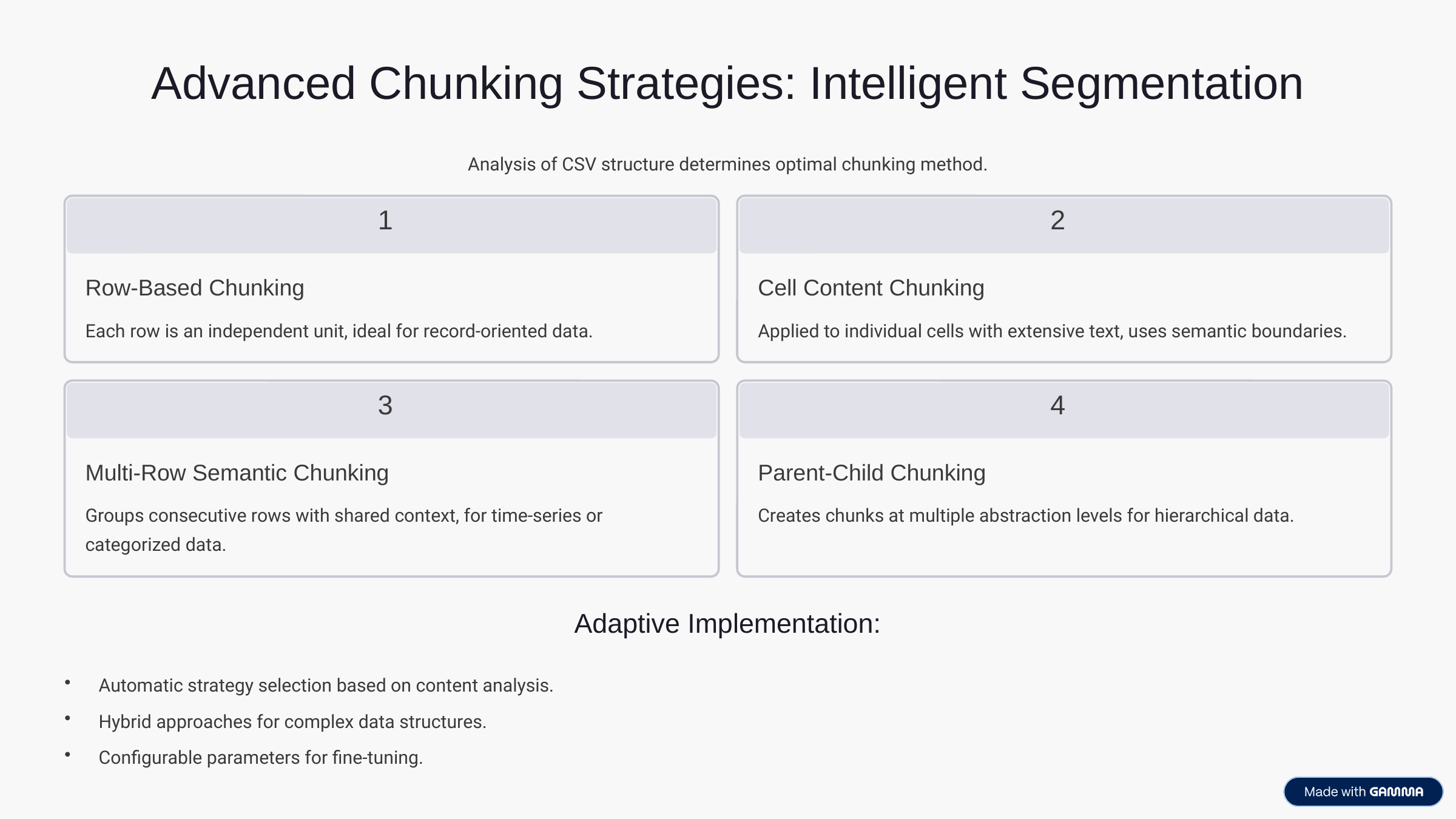

Advanced Chunking Strategies: Intelligent Segmentation
Analysis of CSV structure determines optimal chunking method.

1
2
Row-Based Chunking
Cell Content Chunking
Each row is an independent unit, ideal for record-oriented data.
Applied to individual cells with extensive text, uses semantic boundaries.

3
4
Multi-Row Semantic Chunking
Parent-Child Chunking
Groups consecutive rows with shared context, for time-series or categorized data.
Creates chunks at multiple abstraction levels for hierarchical data.
Adaptive Implementation:
Automatic strategy selection based on content analysis.
Hybrid approaches for complex data structures.
Configurable parameters for fine-tuning.